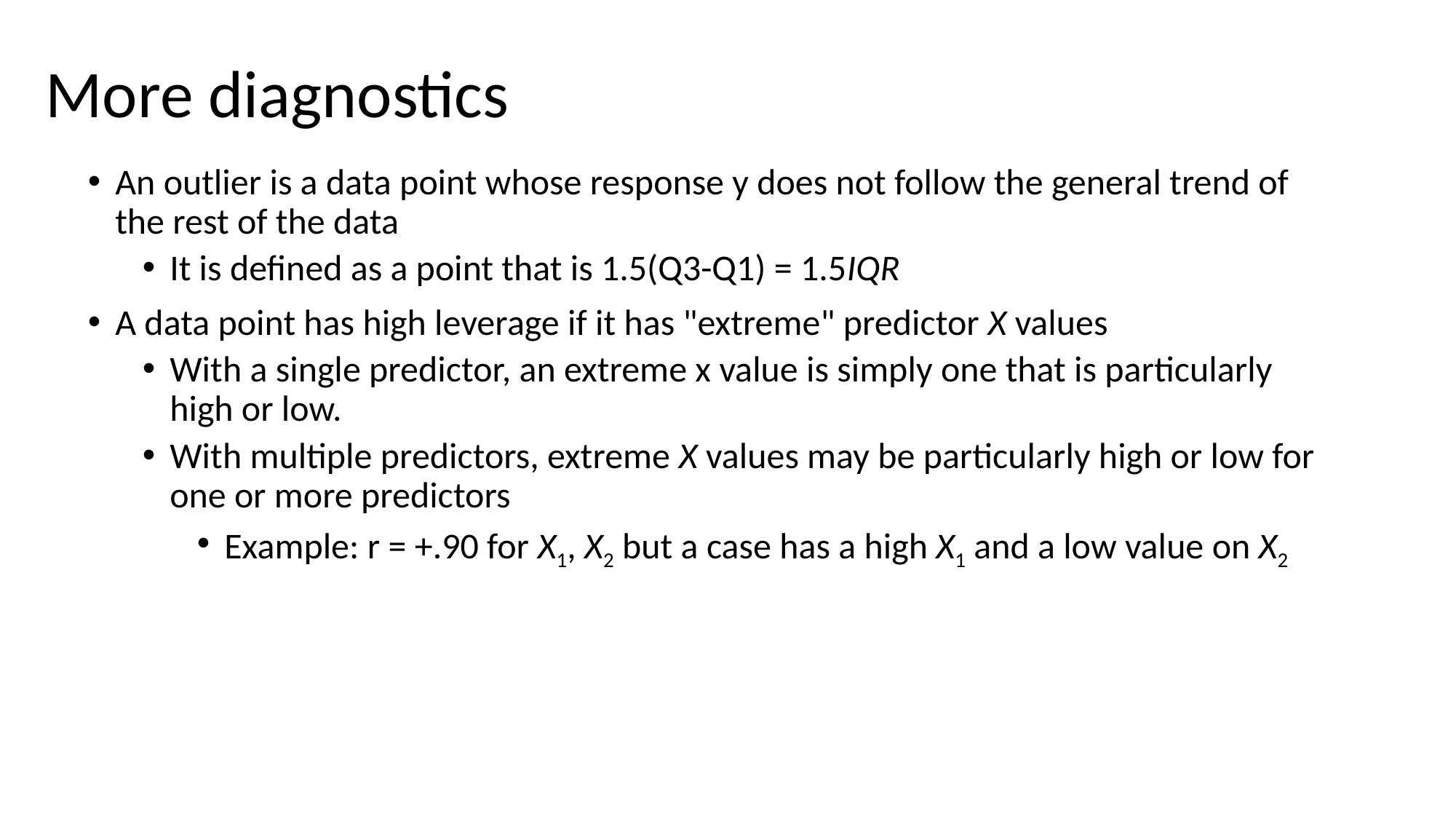

# More diagnostics
An outlier is a data point whose response y does not follow the general trend of the rest of the data
It is defined as a point that is 1.5(Q3-Q1) = 1.5IQR
A data point has high leverage if it has "extreme" predictor X values
With a single predictor, an extreme x value is simply one that is particularly high or low.
With multiple predictors, extreme X values may be particularly high or low for one or more predictors
Example: r = +.90 for X1, X2 but a case has a high X1 and a low value on X2